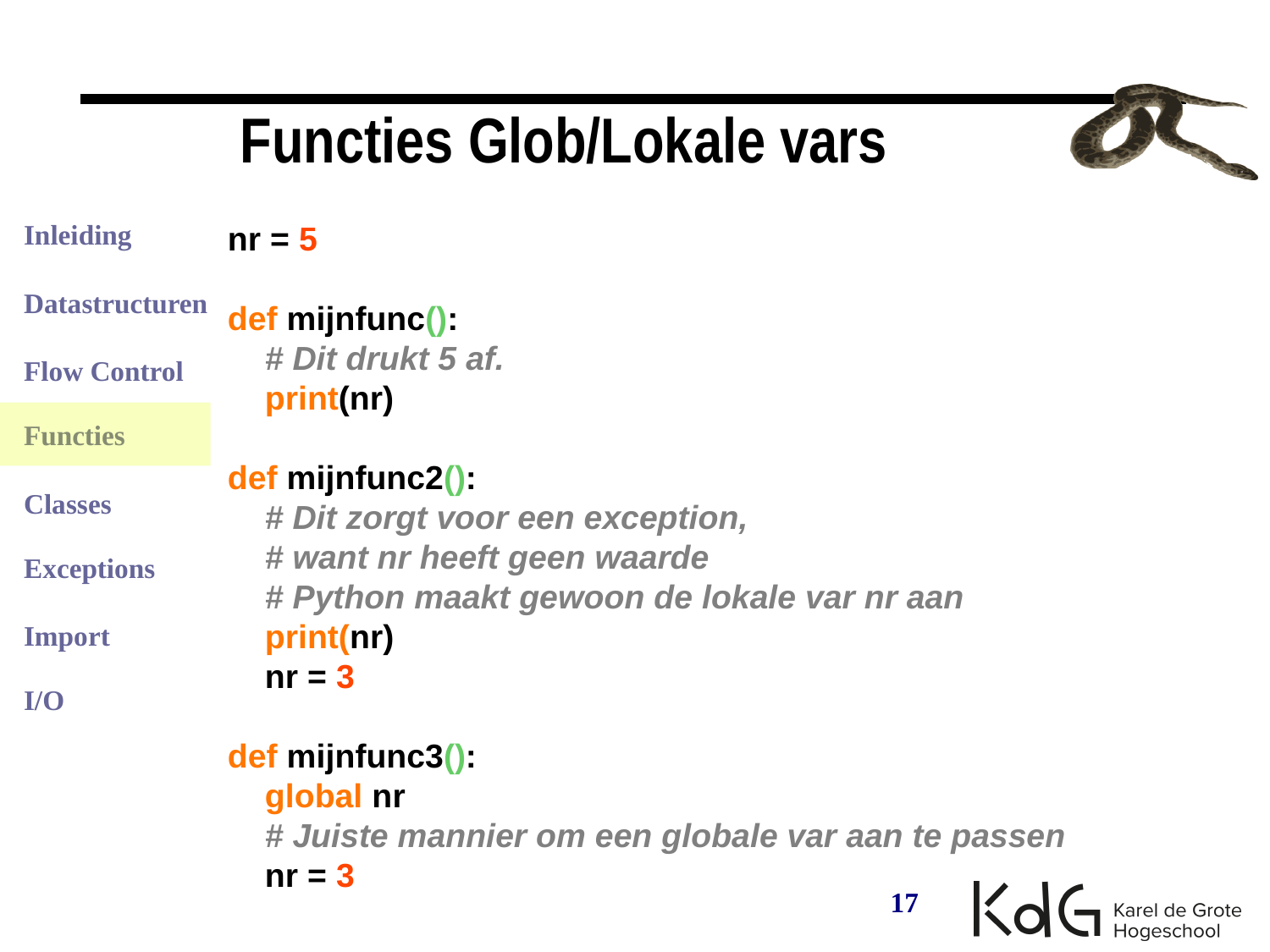

Functies Glob/Lokale vars
nr = 5

def mijnfunc():
    # Dit drukt 5 af.
    print(nr)

def mijnfunc2():
    # Dit zorgt voor een exception,
    # want nr heeft geen waarde
    # Python maakt gewoon de lokale var nr aan
    print(nr)
    nr = 3

def mijnfunc3():
    global nr
    # Juiste mannier om een globale var aan te passen
    nr = 3